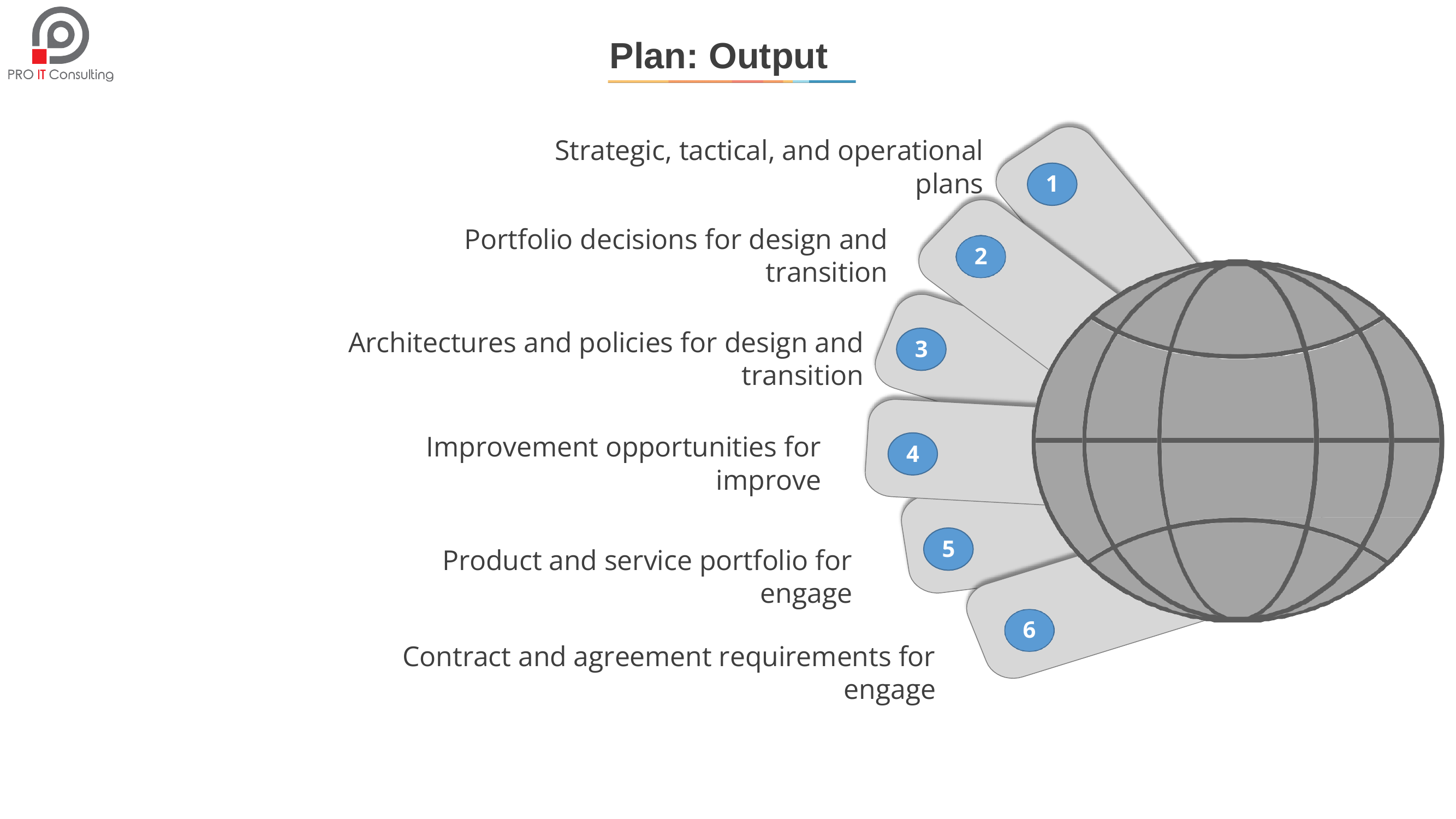

# Plan: Output

Strategic, tactical, and operational
plans

1

Portfolio decisions for design and
transition

2

Architectures and policies for design and
transition

3

Improvement opportunities for
improve

4

5
Product and service portfolio for
engage
Contract and agreement requirements for
engage
6